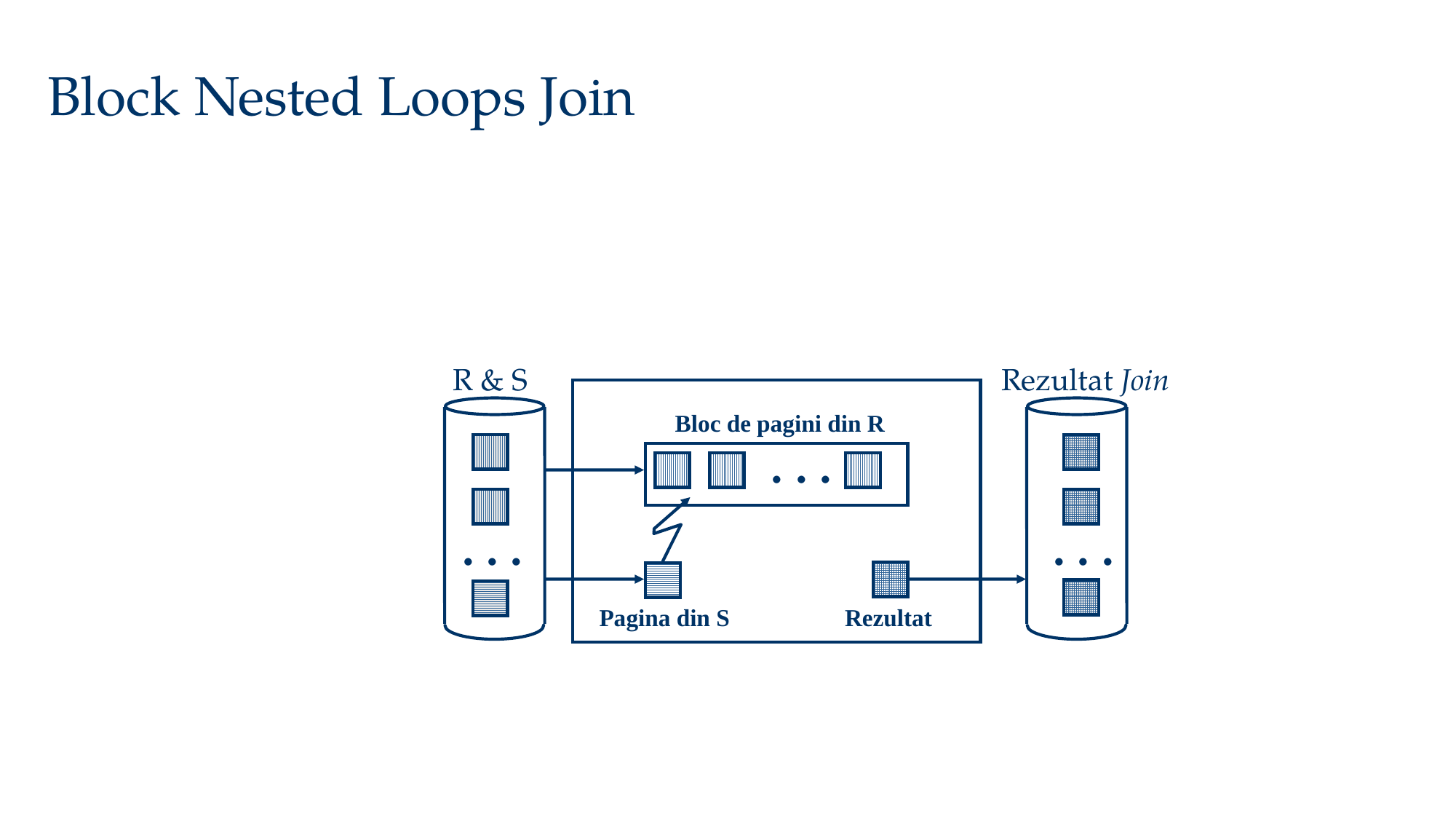

Block Nested Loops Join

R & S
Rezultat Join

Bloc de pagini din R
. . .

. . .
. . .

   Rezultat
Pagina din S